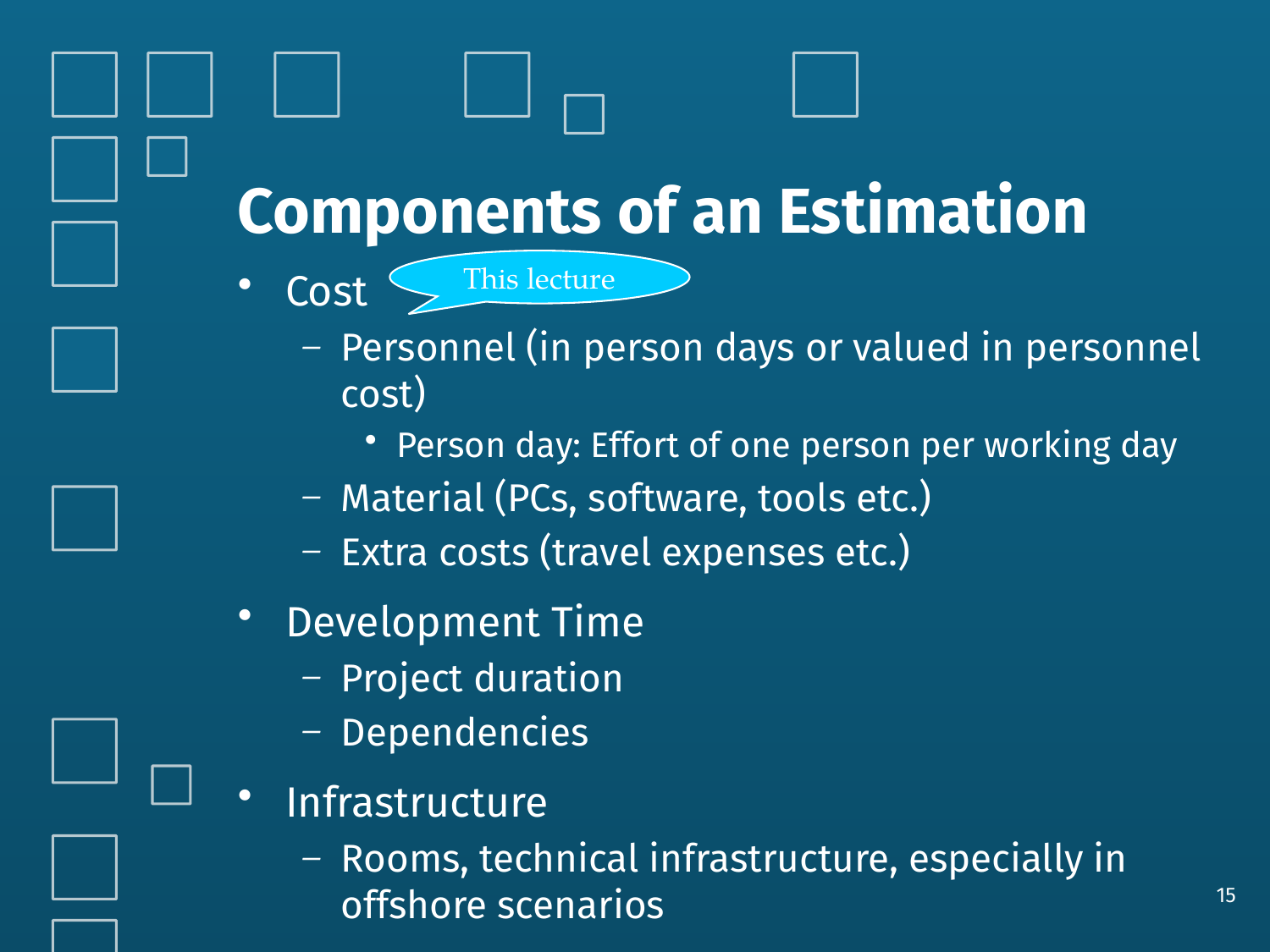

# Components of an Estimation
This lecture
Cost
Personnel (in person days or valued in personnel cost)
Person day: Effort of one person per working day
Material (PCs, software, tools etc.)
Extra costs (travel expenses etc.)
Development Time
Project duration
Dependencies
Infrastructure
Rooms, technical infrastructure, especially in offshore scenarios
15